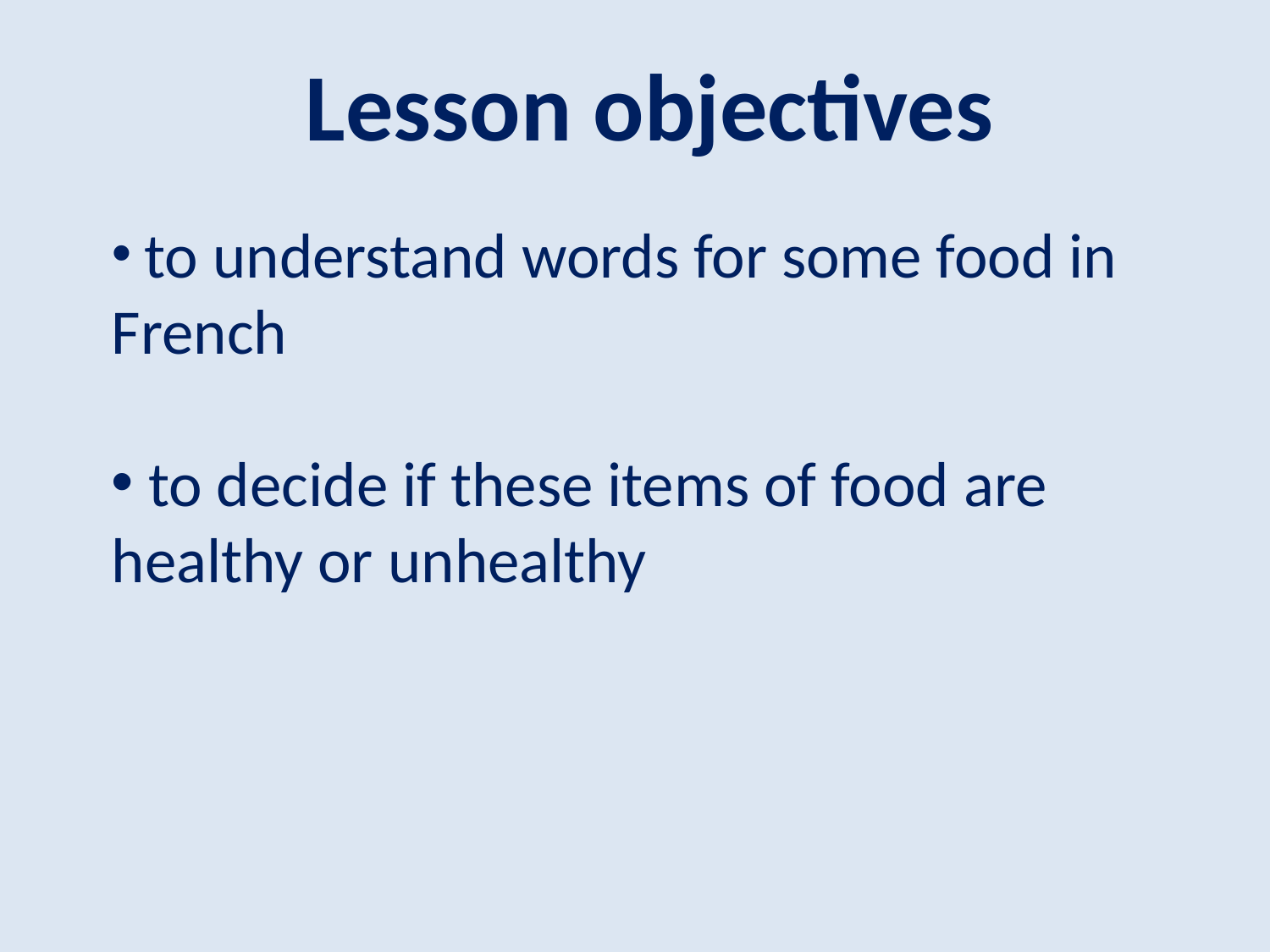

Lesson objectives
 to understand words for some food in French

 to decide if these items of food are healthy or unhealthy